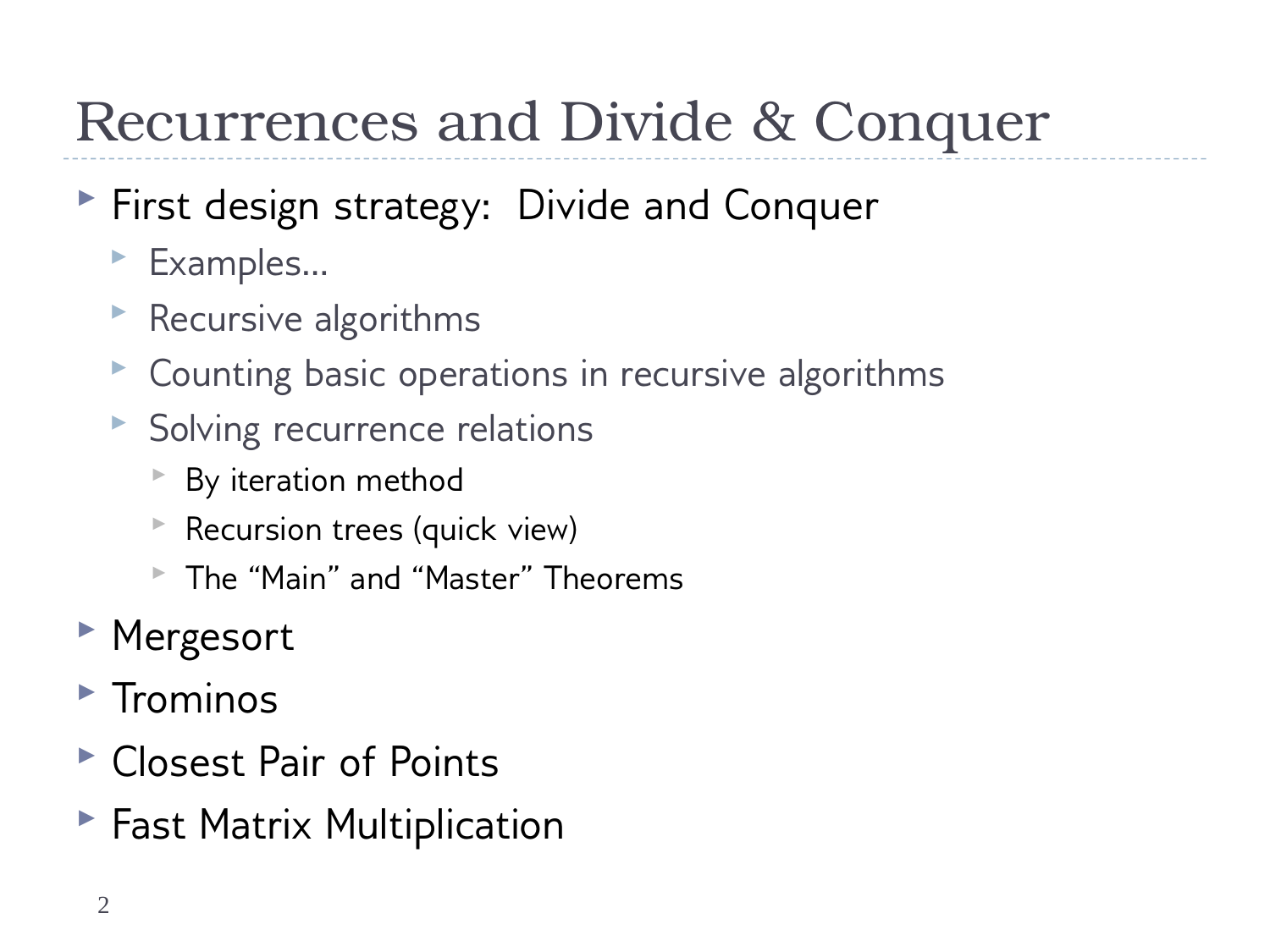

# Recurrences and Divide & Conquer
First design strategy:  Divide and Conquer
Examples…
Recursive algorithms
Counting basic operations in recursive algorithms
Solving recurrence relations
By iteration method
Recursion trees (quick view)
The “Main” and “Master” Theorems
Mergesort
Trominos
Closest Pair of Points
Fast Matrix Multiplication
2